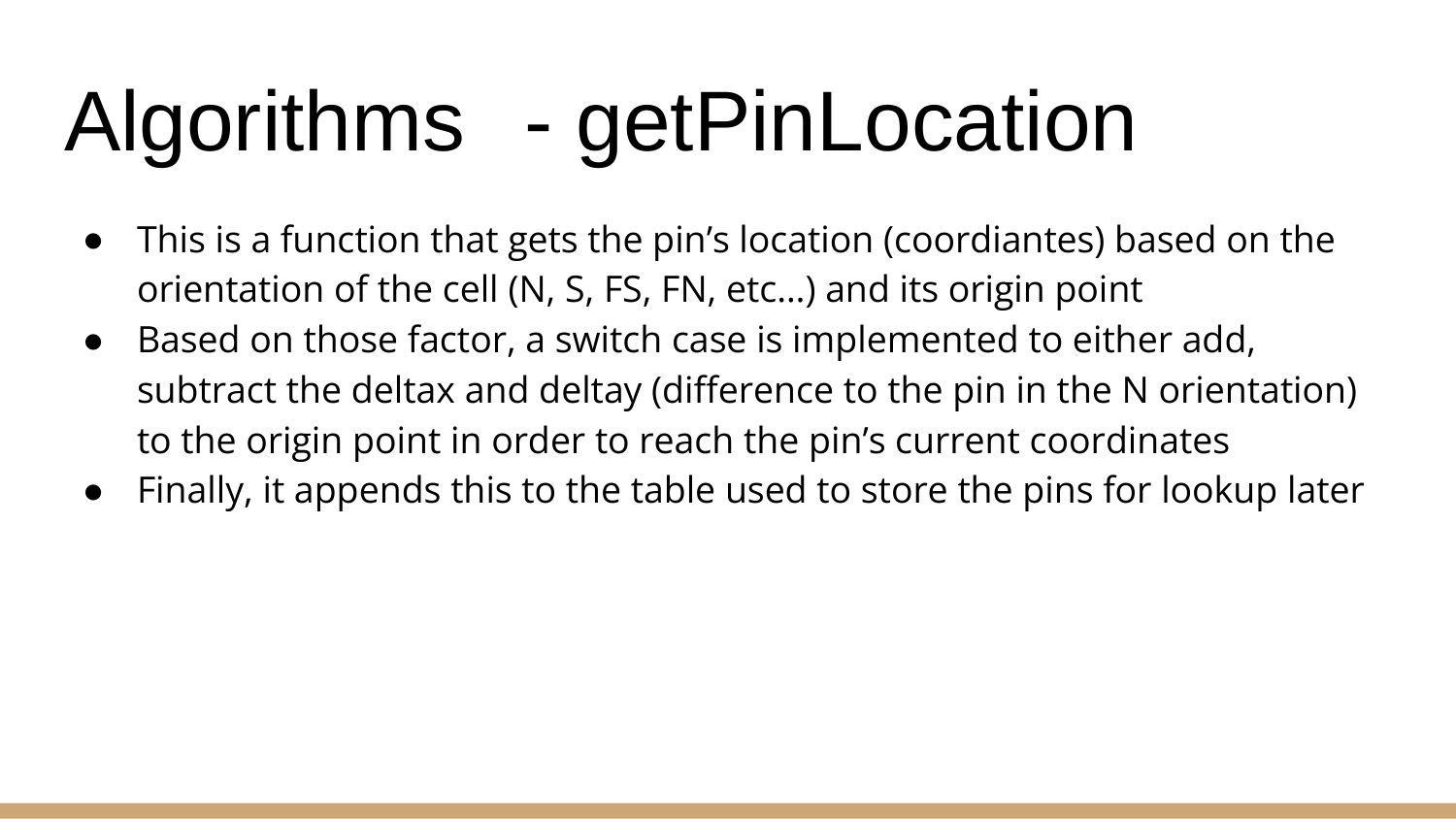

# Algorithms	 - getPinLocation
This is a function that gets the pin’s location (coordiantes) based on the orientation of the cell (N, S, FS, FN, etc…) and its origin point
Based on those factor, a switch case is implemented to either add, subtract the deltax and deltay (difference to the pin in the N orientation) to the origin point in order to reach the pin’s current coordinates
Finally, it appends this to the table used to store the pins for lookup later